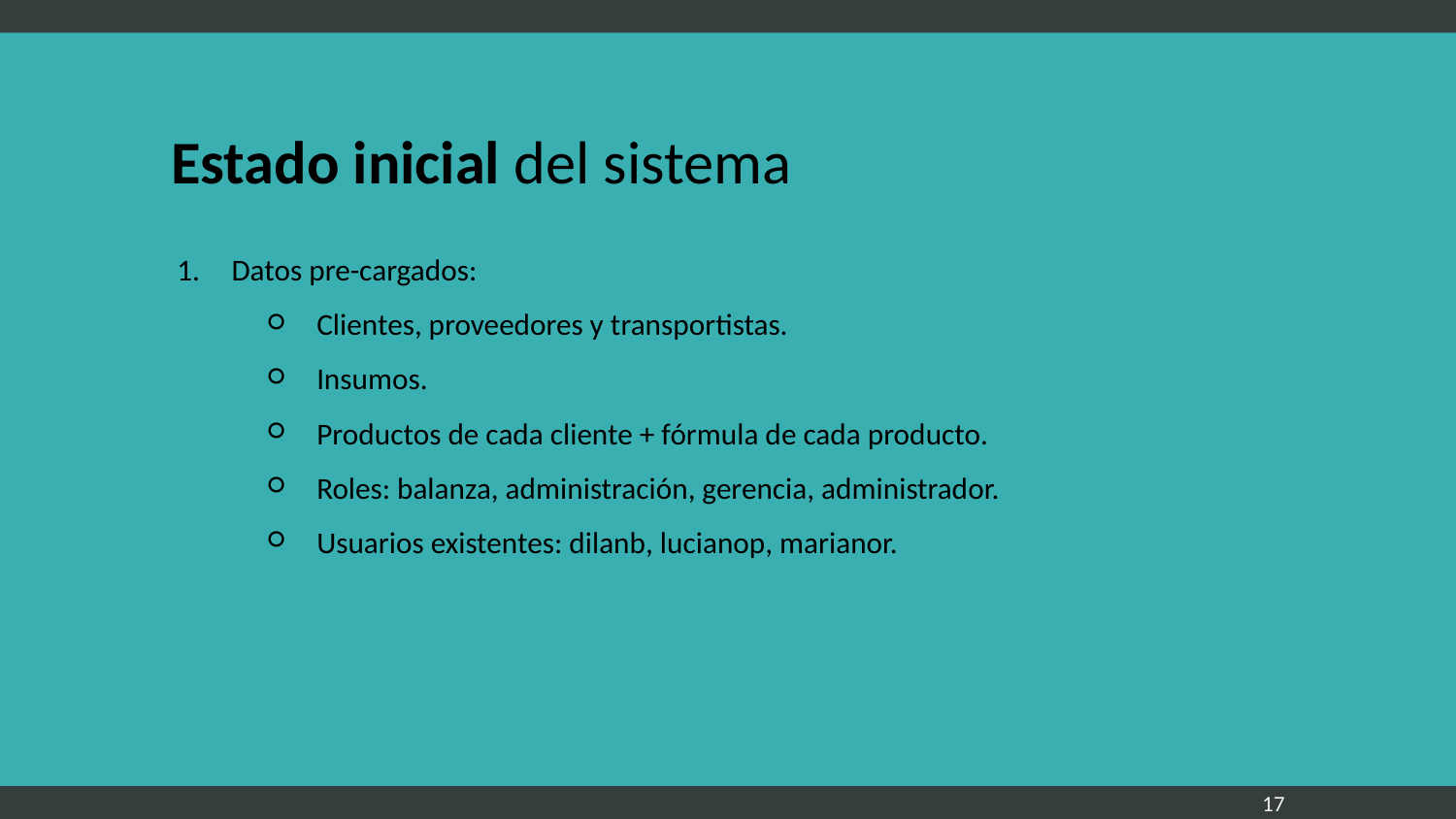

# Estado inicial del sistema
Datos pre-cargados:
Clientes, proveedores y transportistas.
Insumos.
Productos de cada cliente + fórmula de cada producto.
Roles: balanza, administración, gerencia, administrador.
Usuarios existentes: dilanb, lucianop, marianor.
17